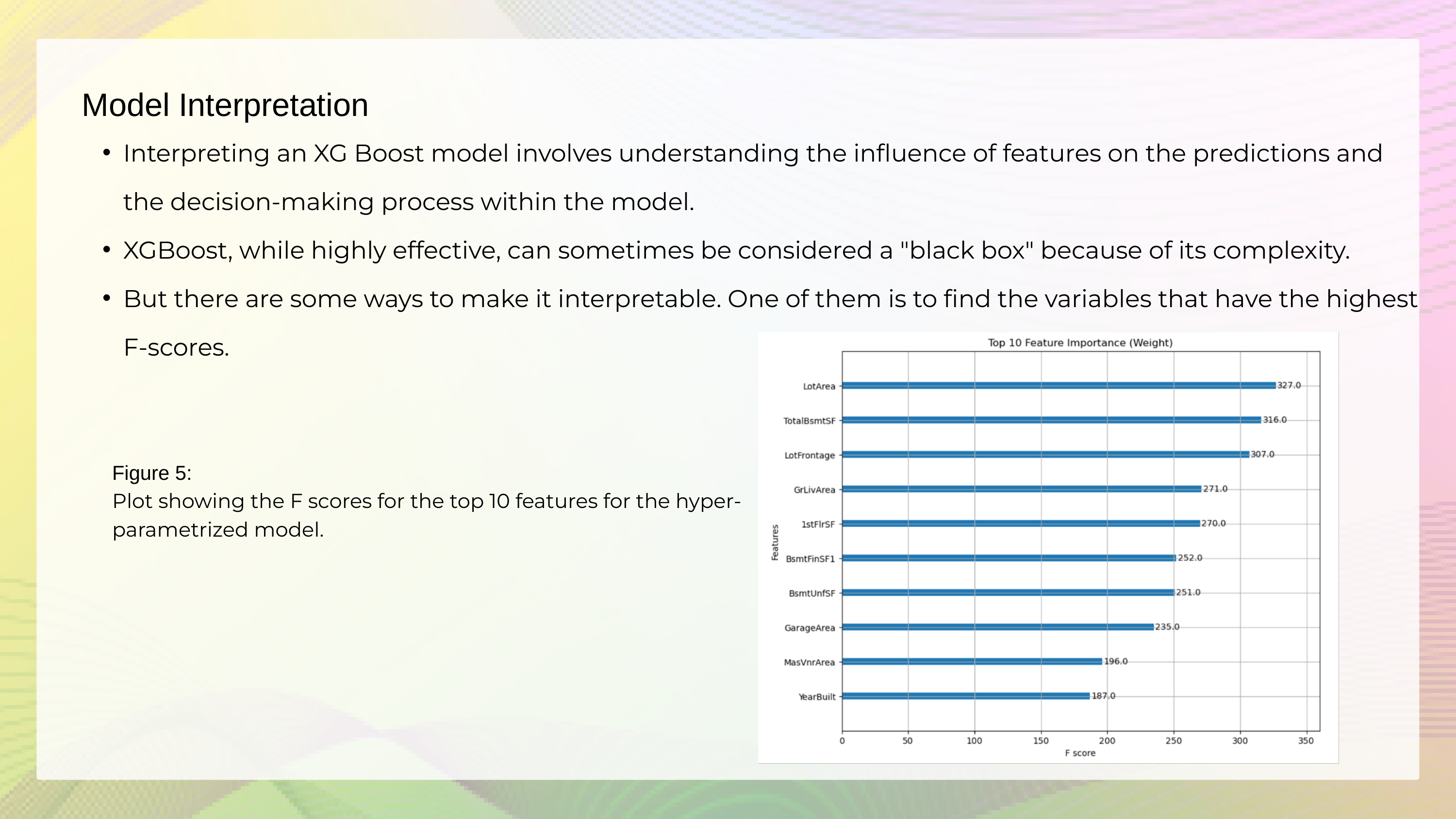

Model Interpretation
Interpreting an XG Boost model involves understanding the influence of features on the predictions and the decision-making process within the model.
XGBoost, while highly effective, can sometimes be considered a "black box" because of its complexity.
But there are some ways to make it interpretable. One of them is to find the variables that have the highest F-scores.

Figure 5:
Plot showing the F scores for the top 10 features for the hyper-parametrized model.